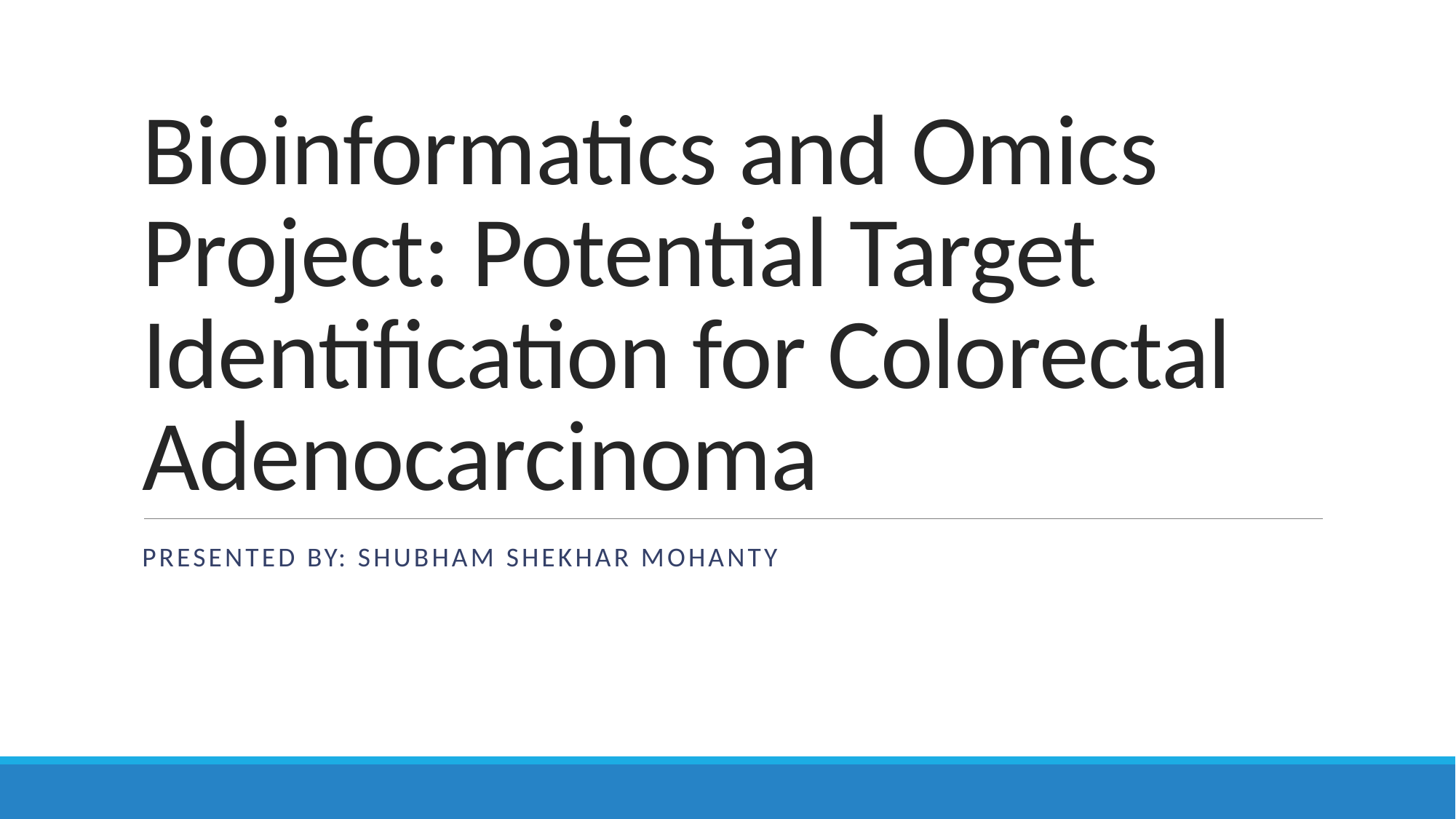

# Bioinformatics and Omics Project: Potential Target Identification for Colorectal Adenocarcinoma
Presented by: Shubham Shekhar Mohanty